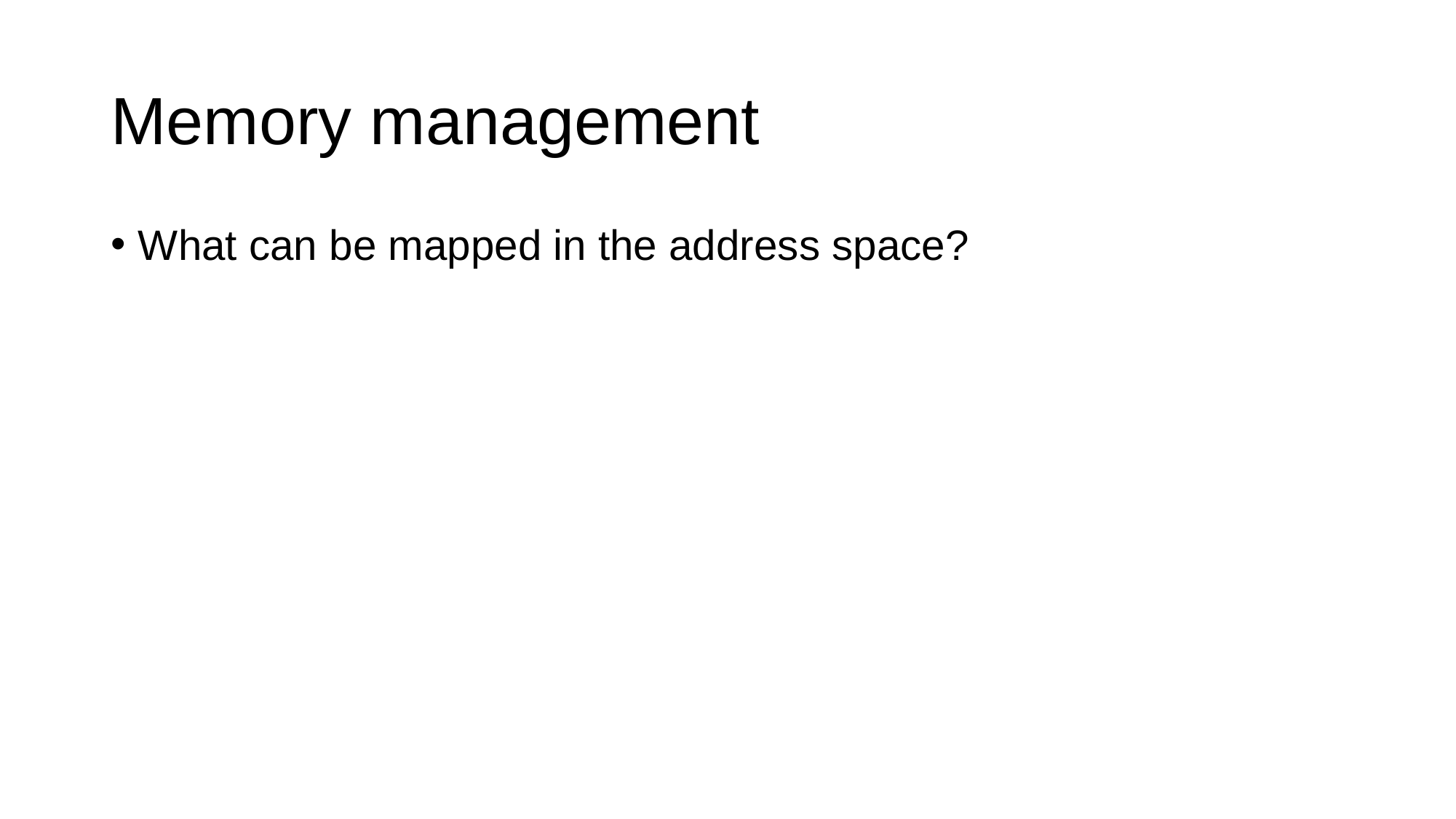

# Memory management
What can be mapped in the address space?